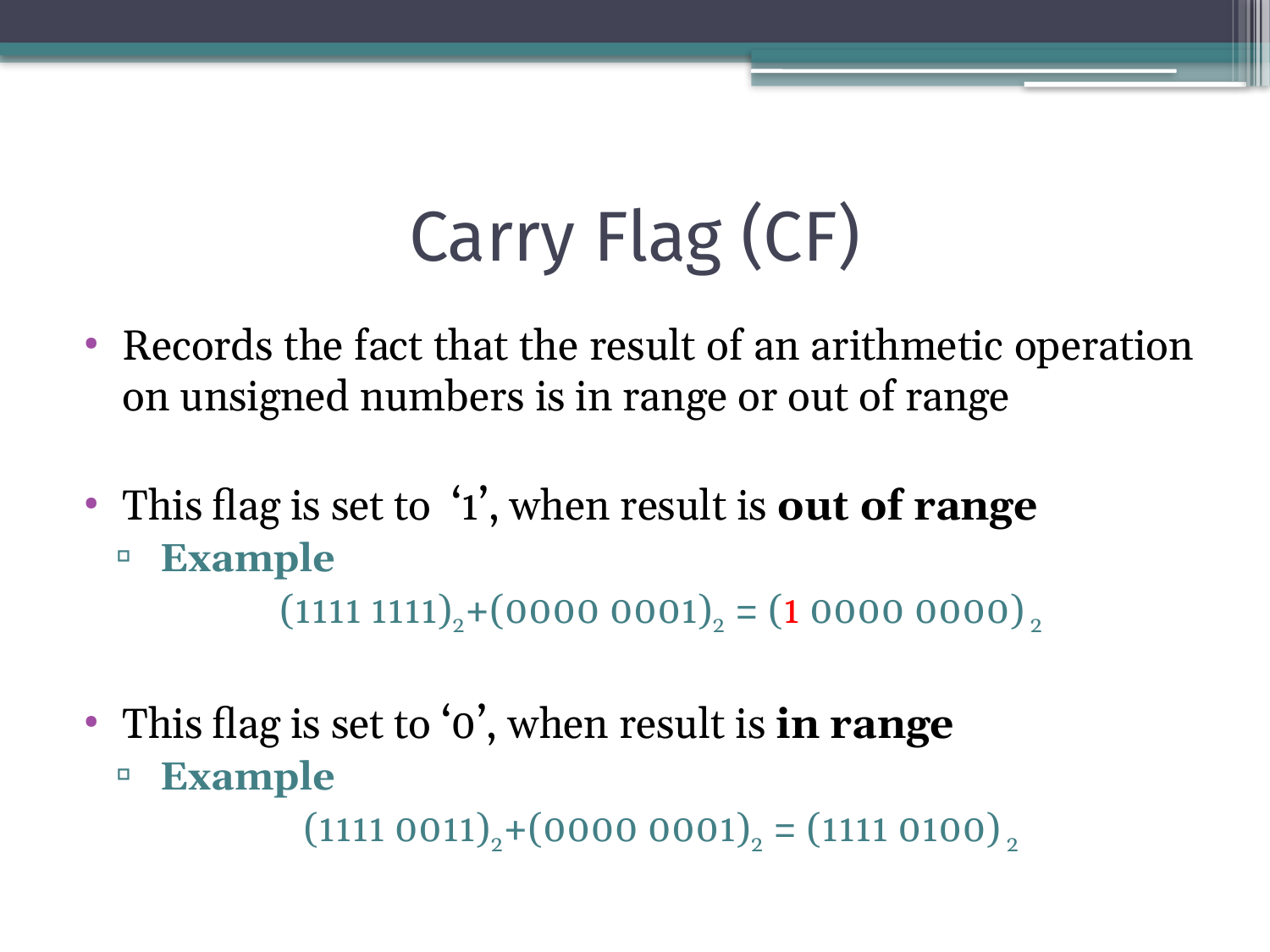

# Carry Flag (CF)
Records the fact that the result of an arithmetic operation on unsigned numbers is in range or out of range

This flag is set to  ‘1’, when result is out of range
Example
(1111 1111)2+(0000 0001)2 = (1 0000 0000) 2

This flag is set to ‘0’, when result is in range
Example
(1111 0011)2+(0000 0001)2 = (1111 0100) 2